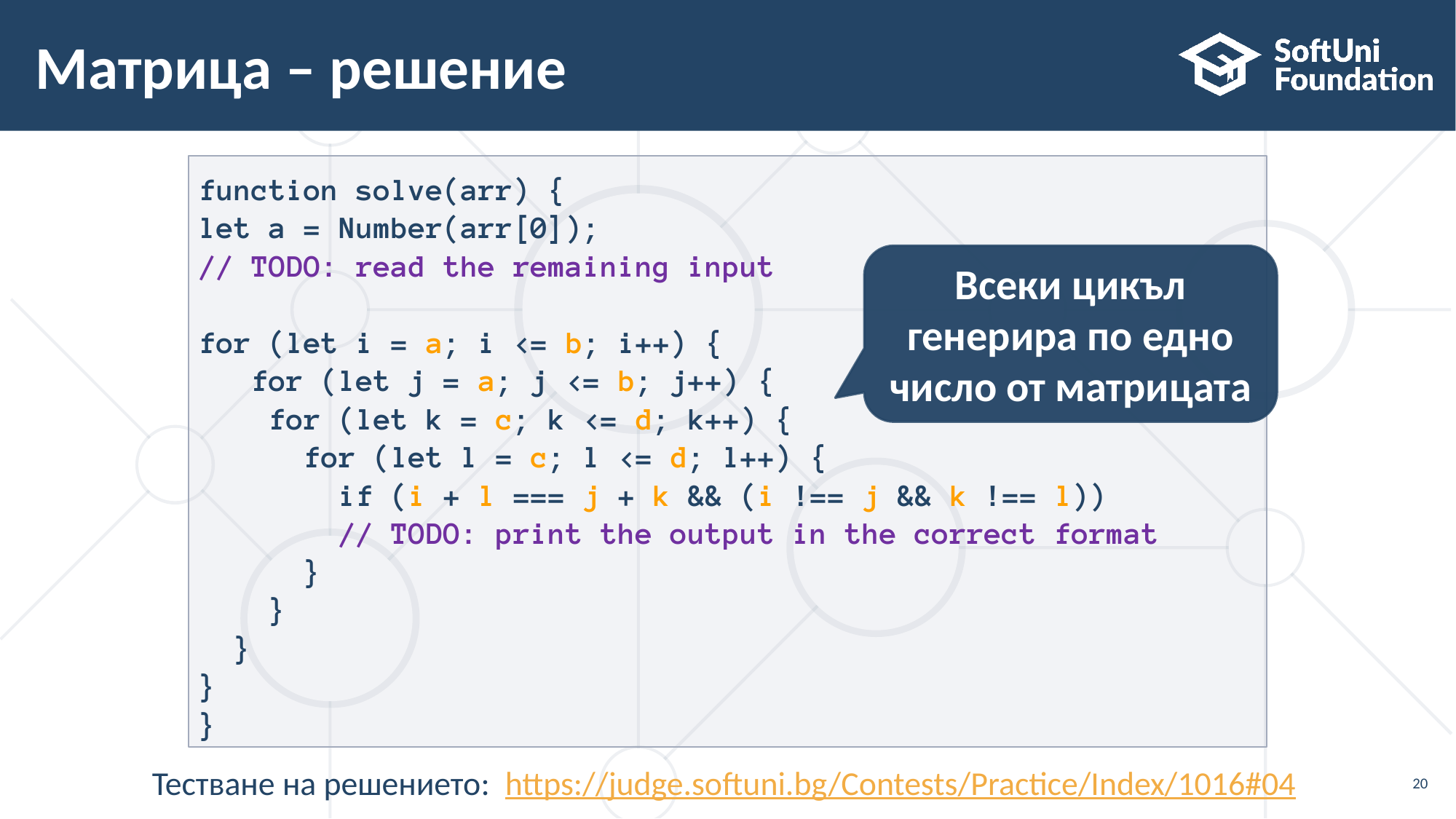

# Матрица – решение
function solve(arr) {
let a = Number(arr[0]);
// TODO: read the remaining input

for (let i = a; i <= b; i++) {
   for (let j = a; j <= b; j++) {
    for (let k = c; k <= d; k++) {
      for (let l = c; l <= d; l++) {
        if (i + l === j + k && (i !== j && k !== l))
        // TODO: print the output in the correct format
      }
    }
  }
}
}
Всеки цикъл генерира по едно число от матрицата
Тестване на решението:  https://judge.softuni.bg/Contests/Practice/Index/1016#04
20